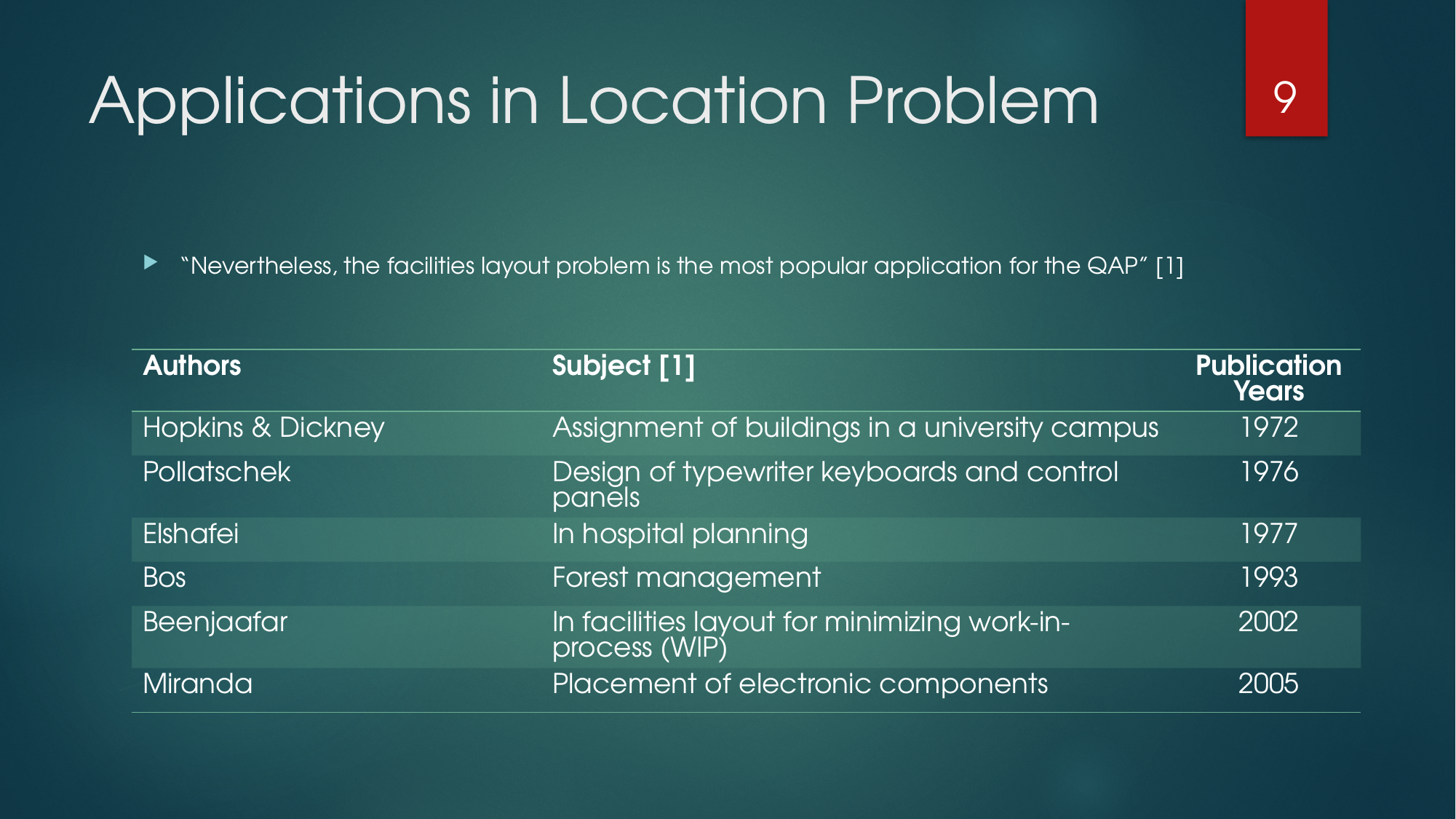

9
# Applications in Location Problem
“Nevertheless, the facilities layout problem is the most popular application for the QAP” [1]

| Authors | Subject [1] | Publication Years |
| --- | --- | --- |
| Hopkins & Dickney | Assignment of buildings in a university campus | 1972 |
| Pollatschek | Design of typewriter keyboards and control panels | 1976 |
| Elshafei | In hospital planning | 1977 |
| Bos | Forest management | 1993 |
| Beenjaafar | In facilities layout for minimizing work-in-process (WIP) | 2002 |
| Miranda | Placement of electronic components | 2005 |